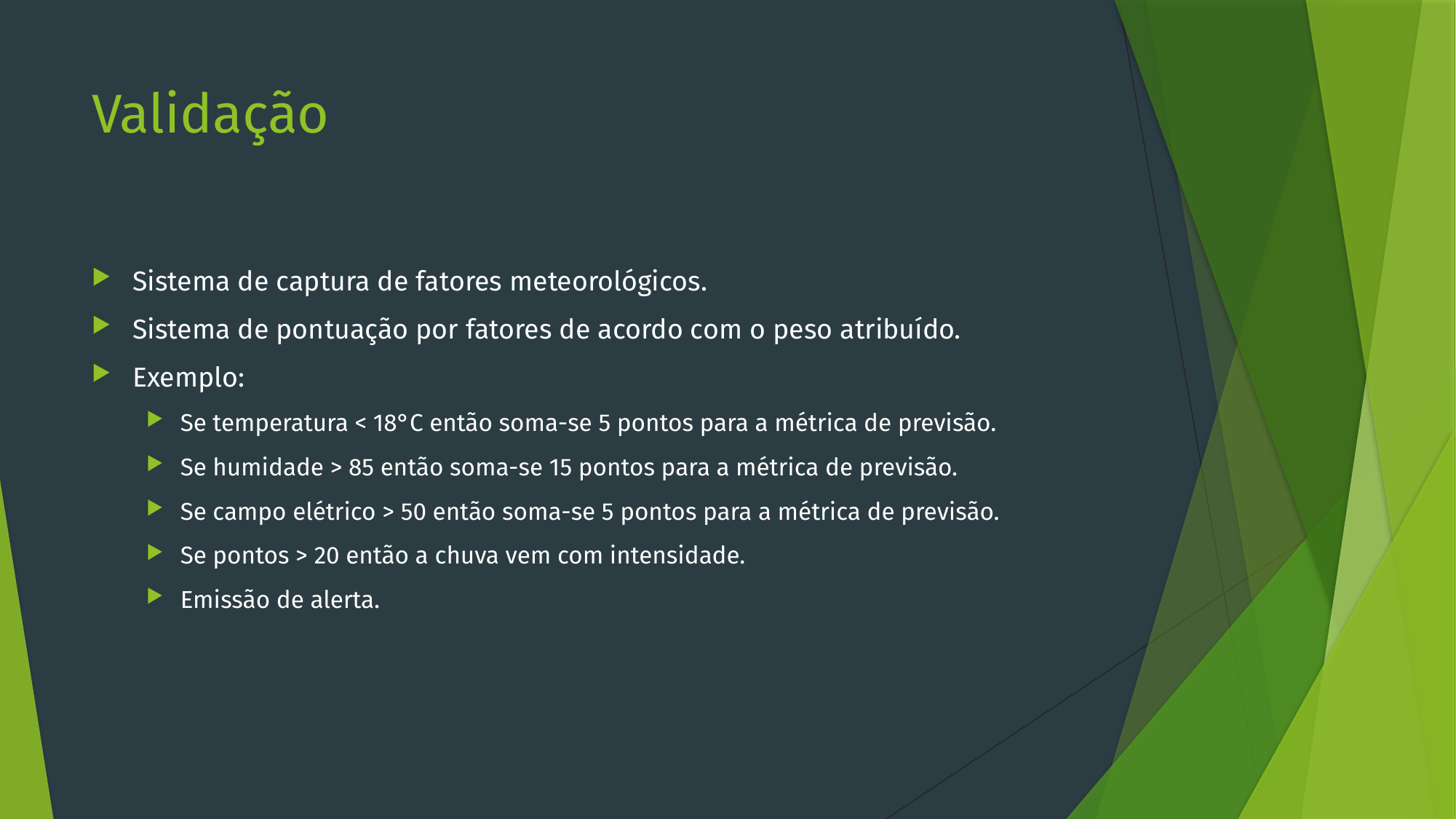

# Validação
Sistema de captura de fatores meteorológicos.
Sistema de pontuação por fatores de acordo com o peso atribuído.
Exemplo:
Se temperatura < 18°C então soma-se 5 pontos para a métrica de previsão.
Se humidade > 85 então soma-se 15 pontos para a métrica de previsão.
Se campo elétrico > 50 então soma-se 5 pontos para a métrica de previsão.
Se pontos > 20 então a chuva vem com intensidade.
Emissão de alerta.